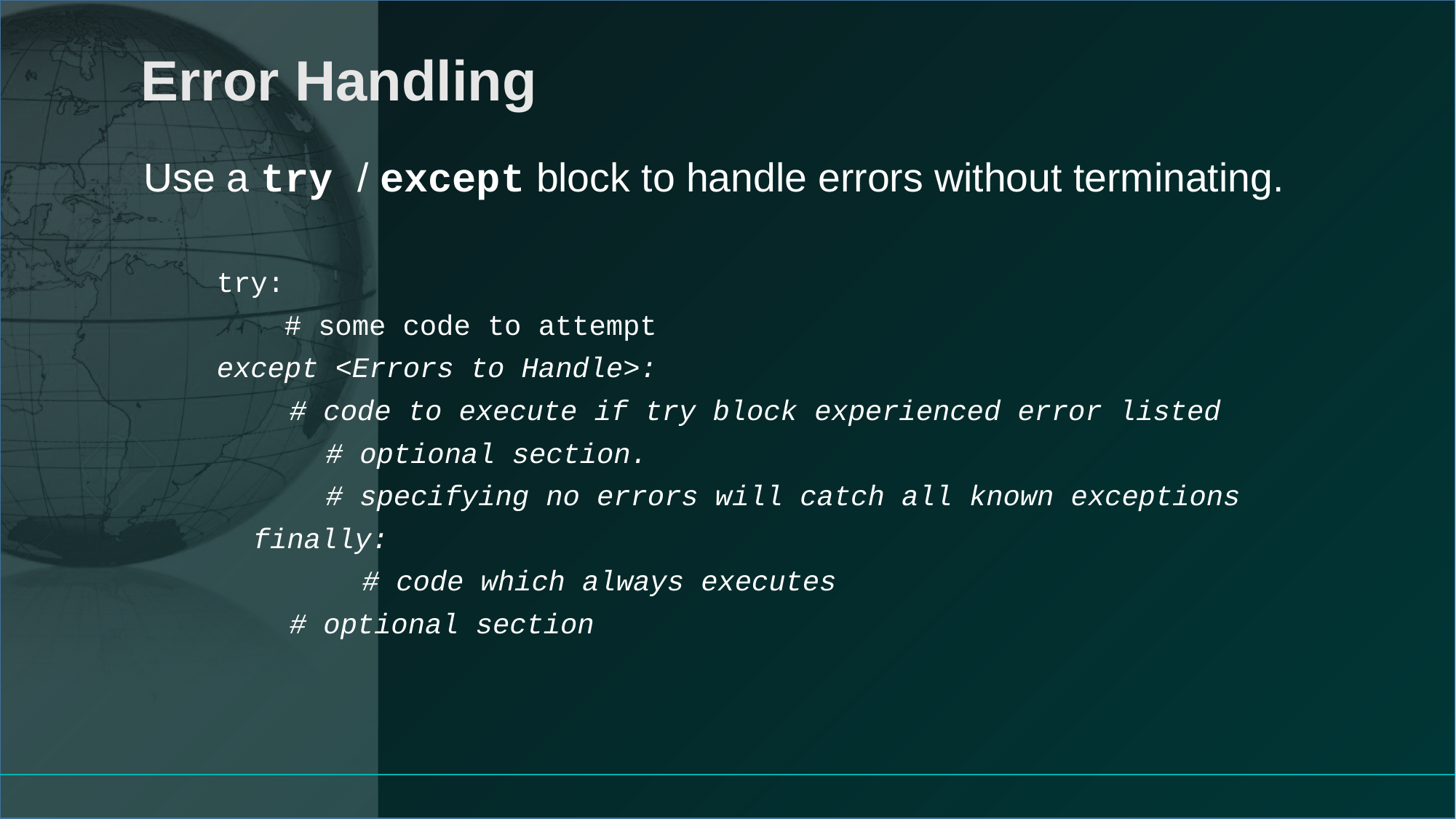

# Error Handling
Use a try / except block to handle errors without terminating.

try:
    # some code to attempt
except <Errors to Handle>:
# code to execute if try block experienced error listed
	# optional section.
	# specifying no errors will catch all known exceptions
	finally:
		# code which always executes
# optional section